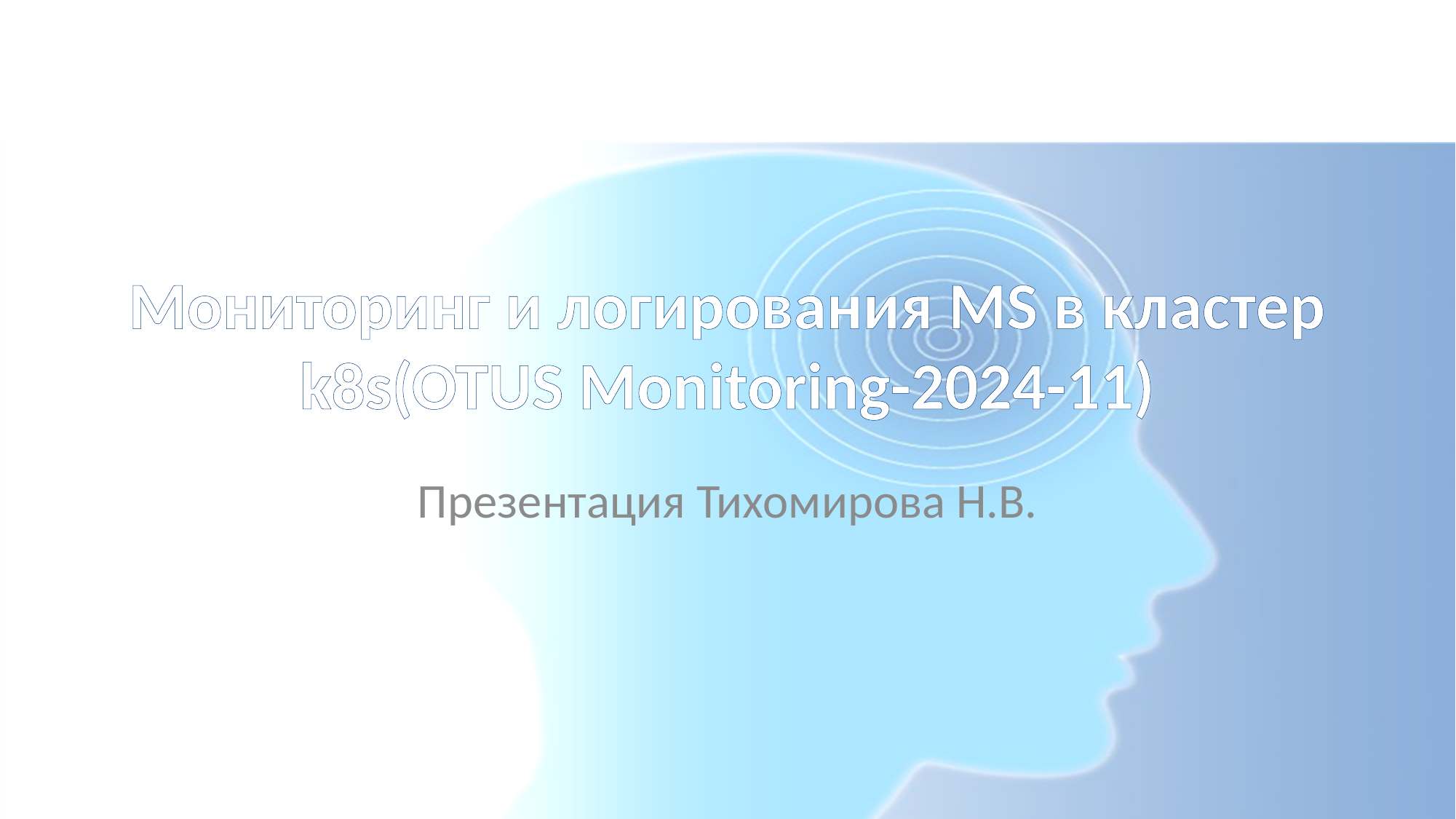

# Мониторинг и логирования MS в кластер k8s(OTUS Monitoring-2024-11)
Презентация Тихомирова Н.В.